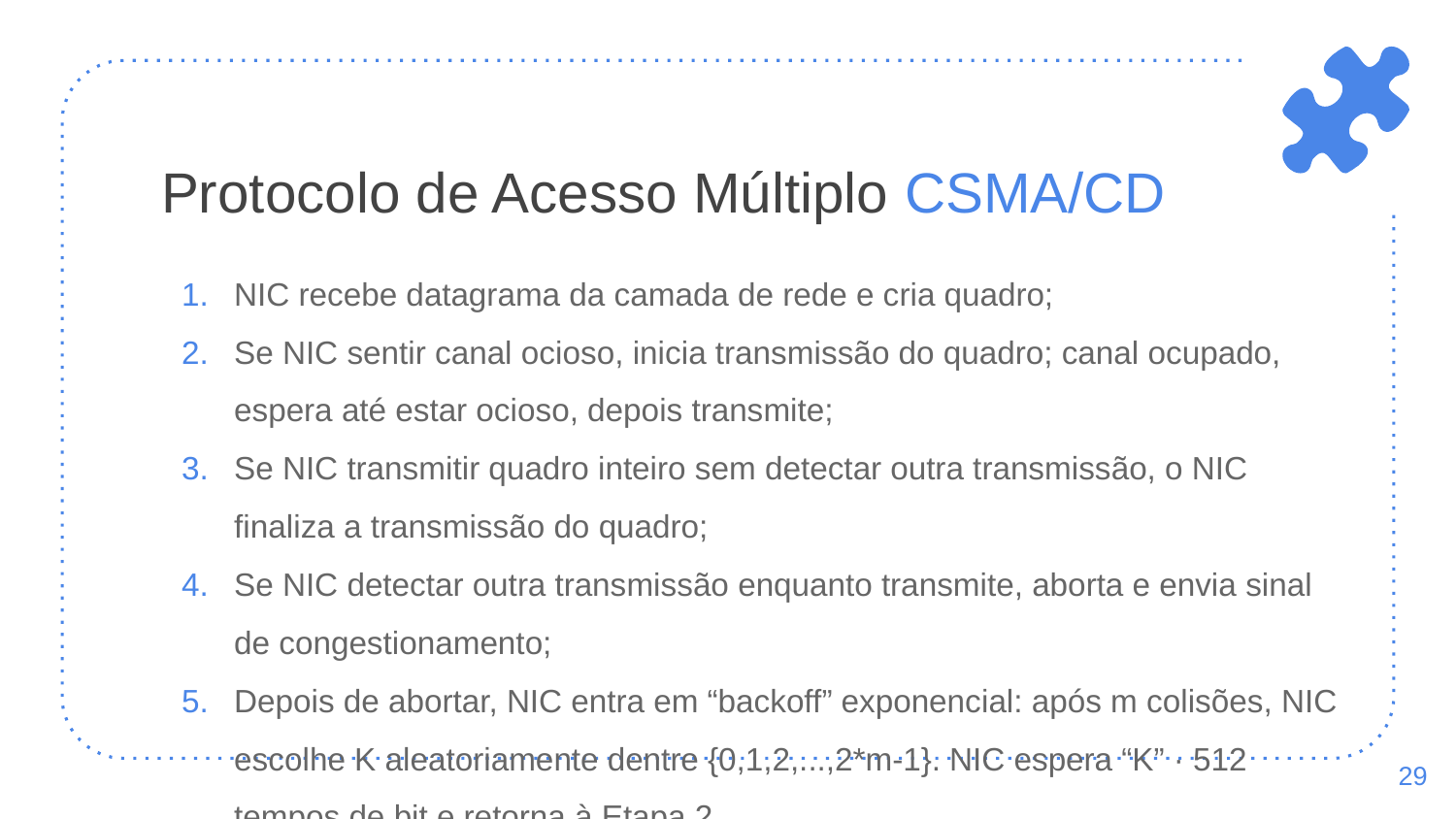

# Protocolo de Acesso Múltiplo CSMA/CD
NIC recebe datagrama da camada de rede e cria quadro;
Se NIC sentir canal ocioso, inicia transmissão do quadro; canal ocupado, espera até estar ocioso, depois transmite;
Se NIC transmitir quadro inteiro sem detectar outra transmissão, o NIC finaliza a transmissão do quadro;
Se NIC detectar outra transmissão enquanto transmite, aborta e envia sinal de congestionamento;
Depois de abortar, NIC entra em “backoff” exponencial: após m colisões, NIC escolhe K aleatoriamente dentre {0,1,2,...,2*m-1}. NIC espera “K” · 512 tempos de bit e retorna à Etapa 2.
29